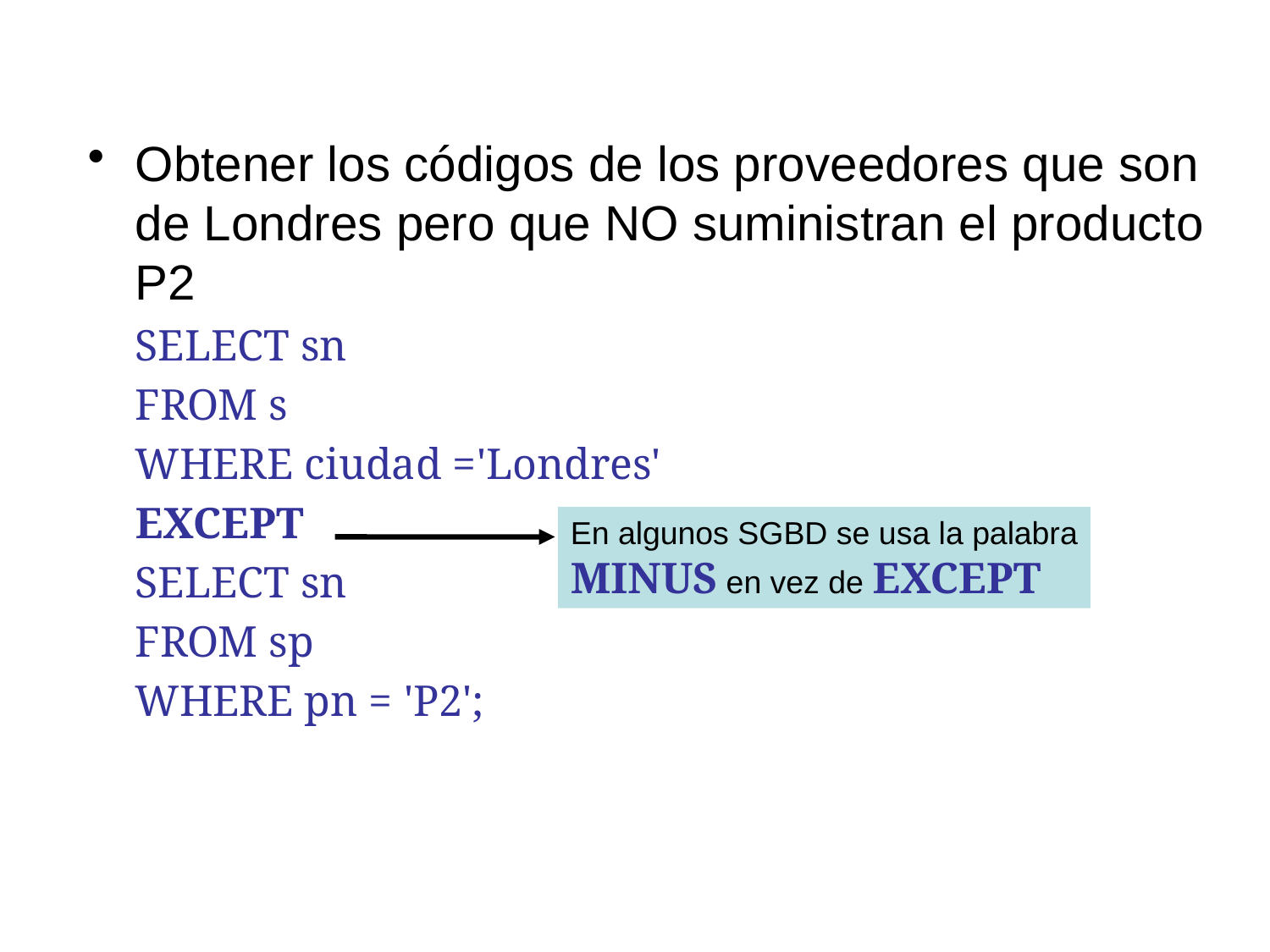

Obtener los códigos de los proveedores que son de Londres pero que NO suministran el producto P2
	SELECT sn
	FROM s
	WHERE ciudad ='Londres'
	EXCEPT
	SELECT sn
	FROM sp
	WHERE pn = 'P2';

En algunos SGBD se usa la palabra
MINUS en vez de EXCEPT